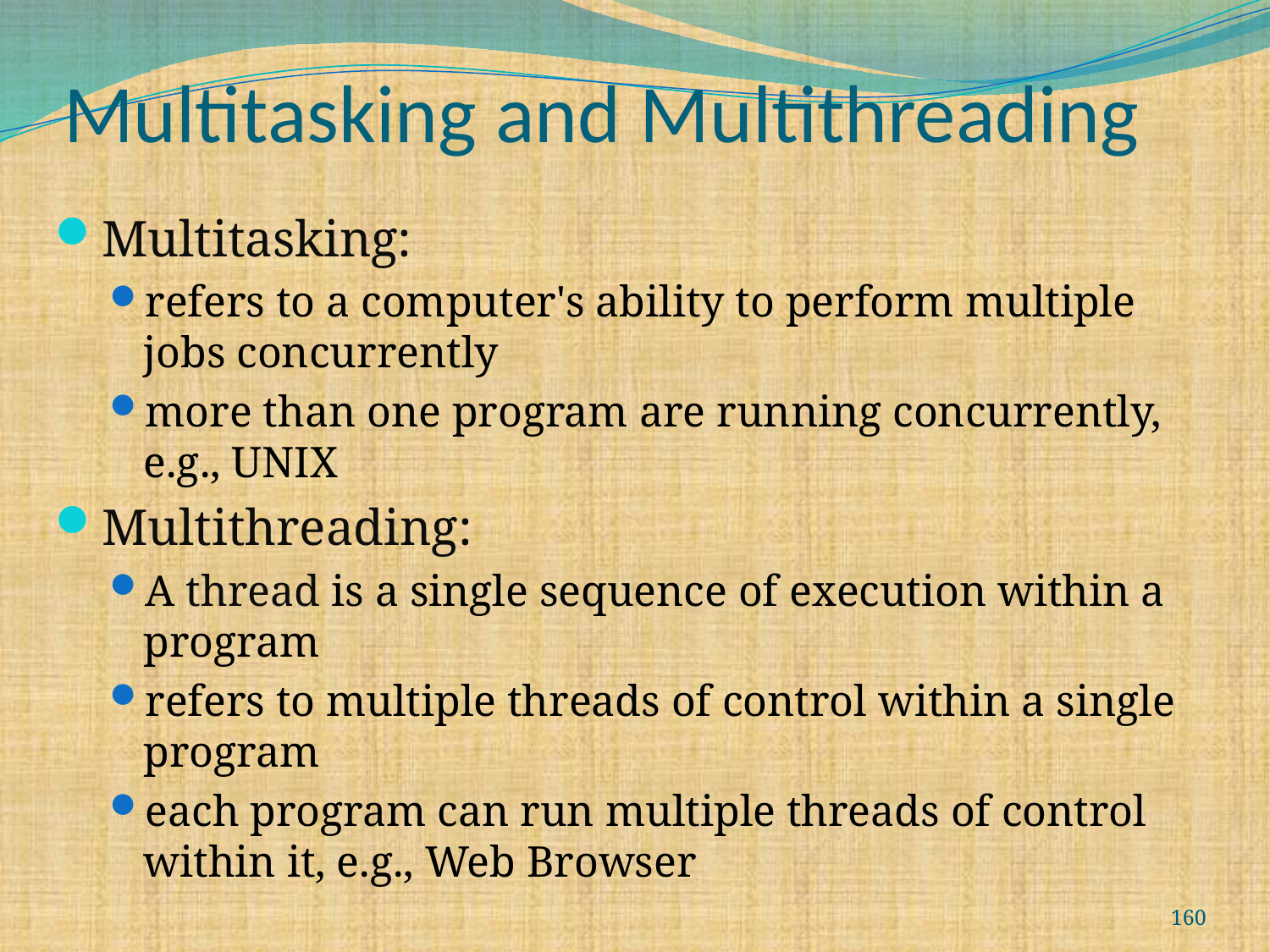

# Multitasking and Multithreading
Multitasking:
refers to a computer's ability to perform multiple jobs concurrently
more than one program are running concurrently, e.g., UNIX
Multithreading:
A thread is a single sequence of execution within a program
refers to multiple threads of control within a single program
each program can run multiple threads of control within it, e.g., Web Browser
160